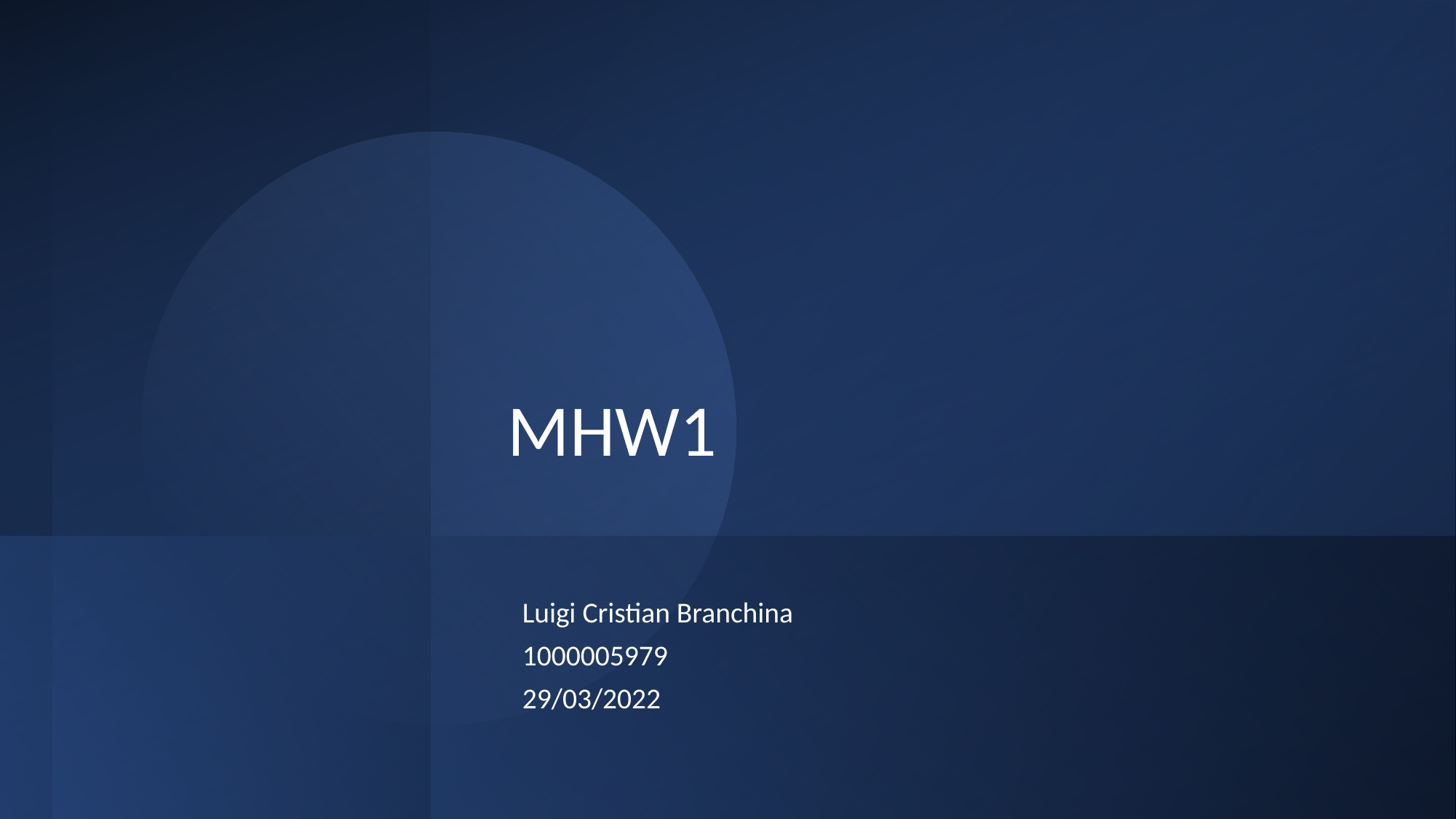

# MHW1

Luigi Cristian Branchina
1000005979
29/03/2022